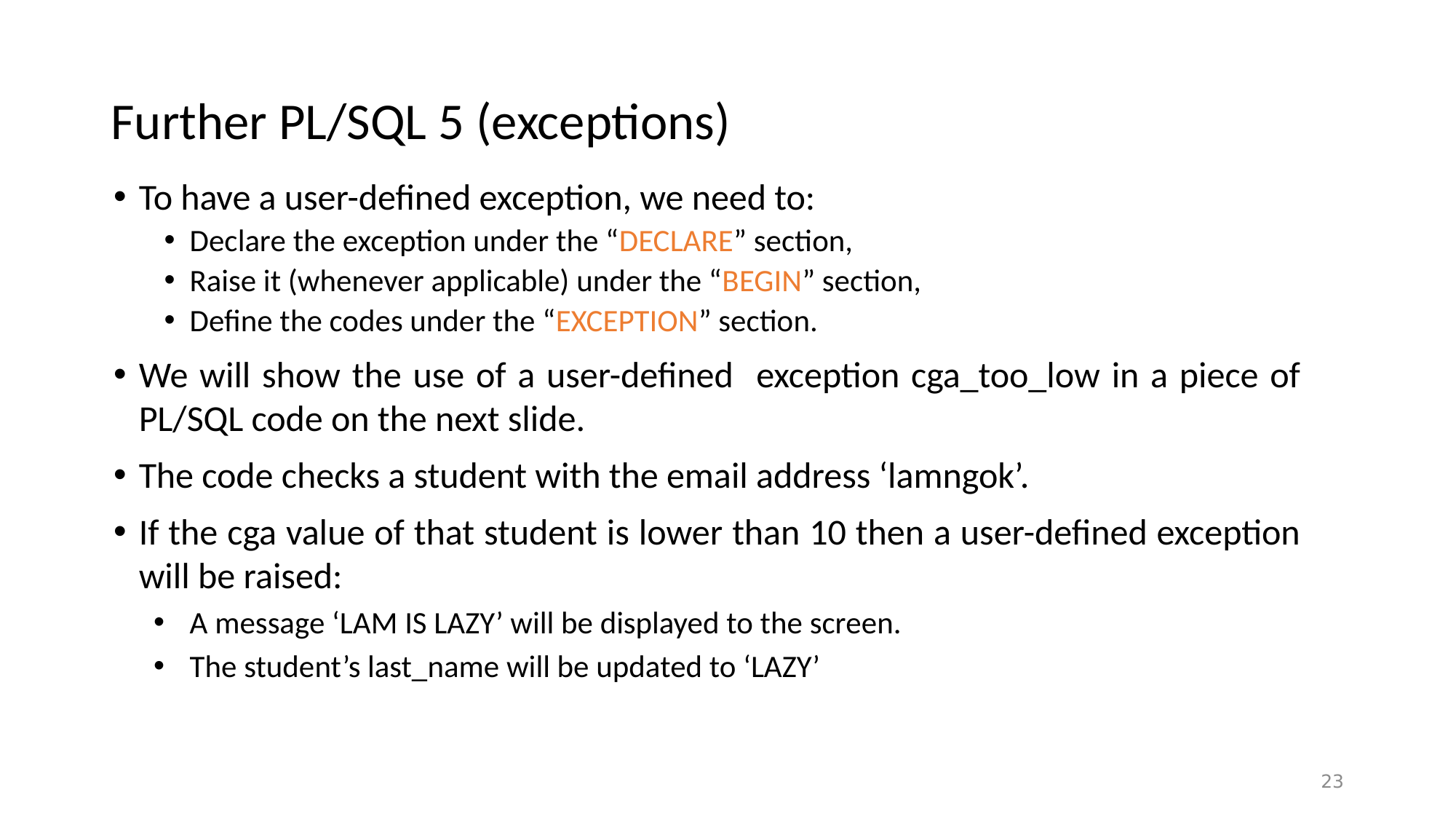

# Further PL/SQL 5 (exceptions)
To have a user-defined exception, we need to:
Declare the exception under the “DECLARE” section,
Raise it (whenever applicable) under the “BEGIN” section,
Define the codes under the “EXCEPTION” section.
We will show the use of a user-defined  exception cga_too_low in a piece of PL/SQL code on the next slide.
The code checks a student with the email address ‘lamngok’.
If the cga value of that student is lower than 10 then a user-defined exception will be raised:
A message ‘LAM IS LAZY’ will be displayed to the screen.
The student’s last_name will be updated to ‘LAZY’

23